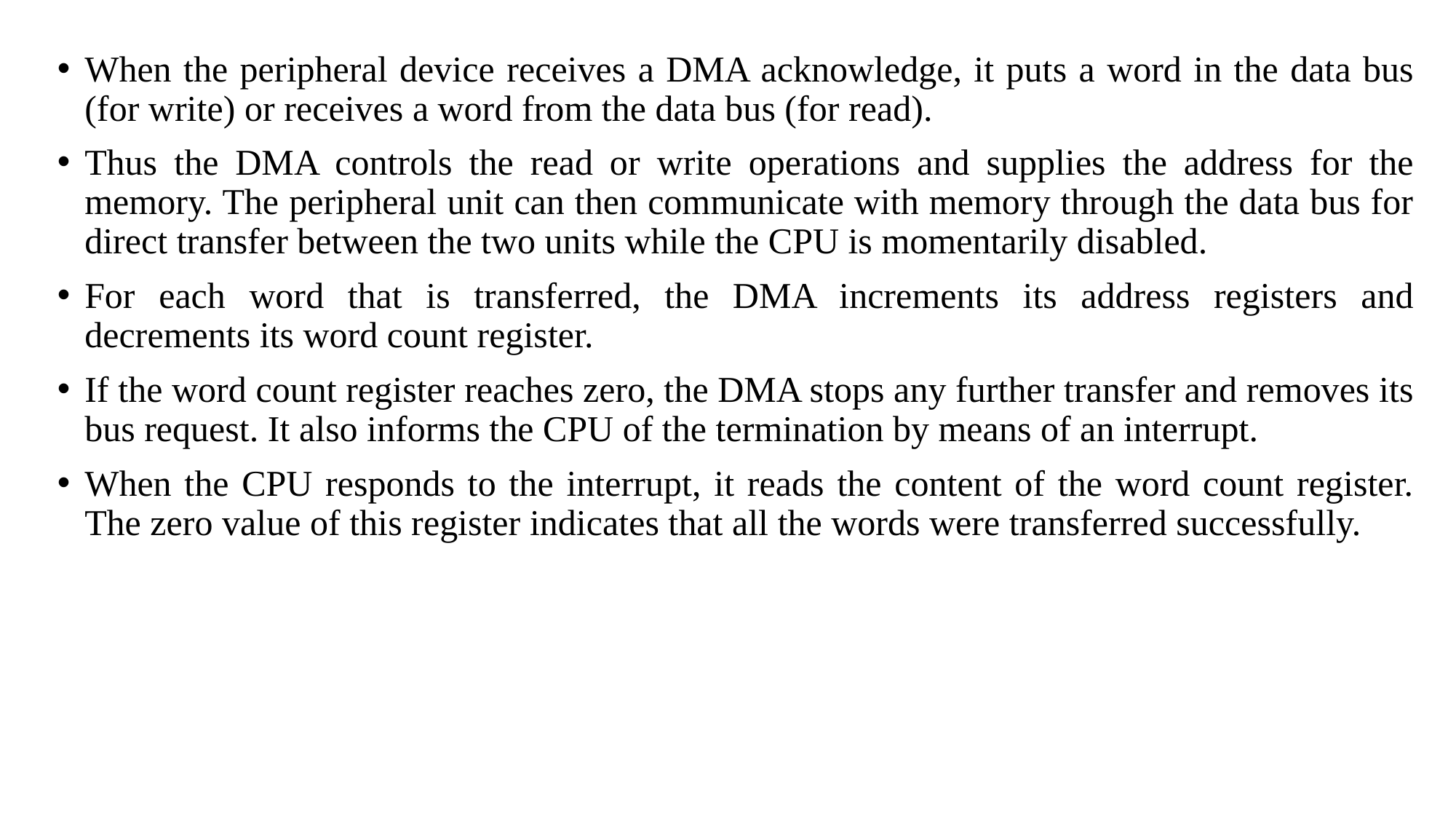

When the peripheral device receives a DMA acknowledge, it puts a word in the data bus (for write) or receives a word from the data bus (for read).
Thus the DMA controls the read or write operations and supplies the address for the memory. The peripheral unit can then communicate with memory through the data bus for direct transfer between the two units while the CPU is momentarily disabled.
For each word that is transferred, the DMA increments its address registers and decrements its word count register.
If the word count register reaches zero, the DMA stops any further transfer and removes its bus request. It also informs the CPU of the termination by means of an interrupt.
When the CPU responds to the interrupt, it reads the content of the word count register. The zero value of this register indicates that all the words were transferred successfully.